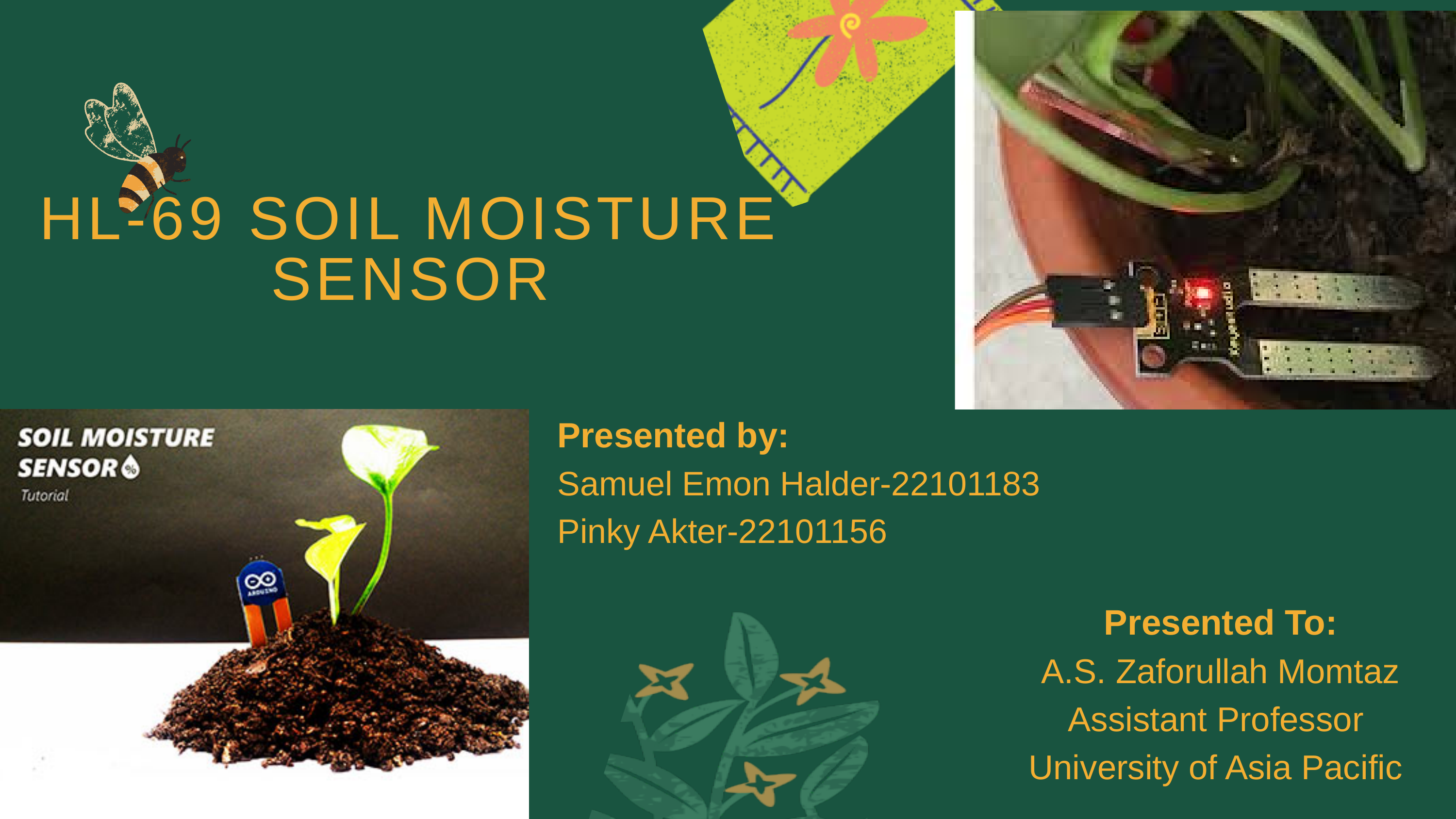

HL-69 SOIL MOISTURE SENSOR

Presented by:
Samuel Emon Halder-22101183
Pinky Akter-22101156

Presented To:
A.S. Zaforullah Momtaz
Assistant Professor
University of Asia Pacific